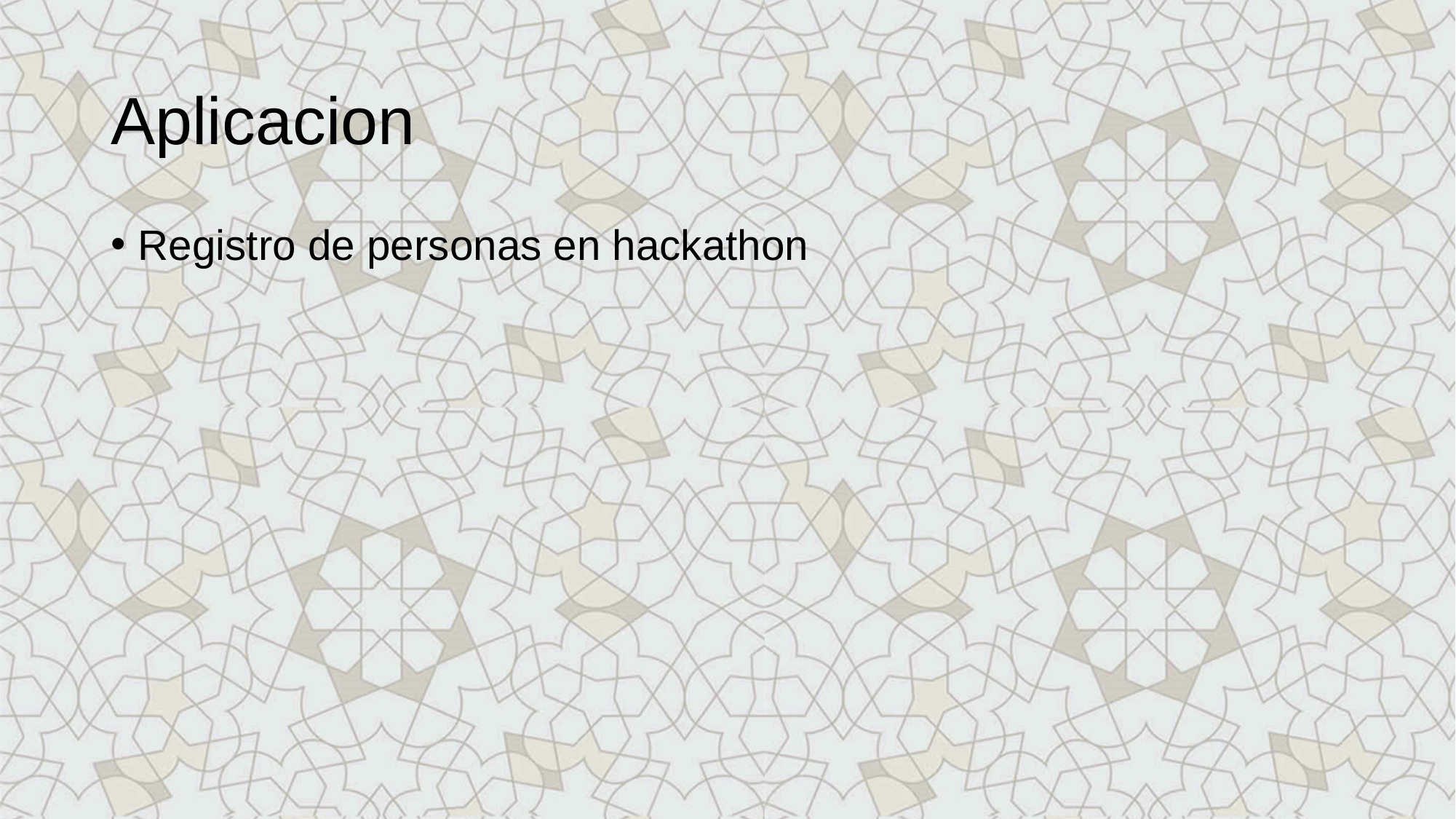

# Aplicacion
Registro de personas en hackathon